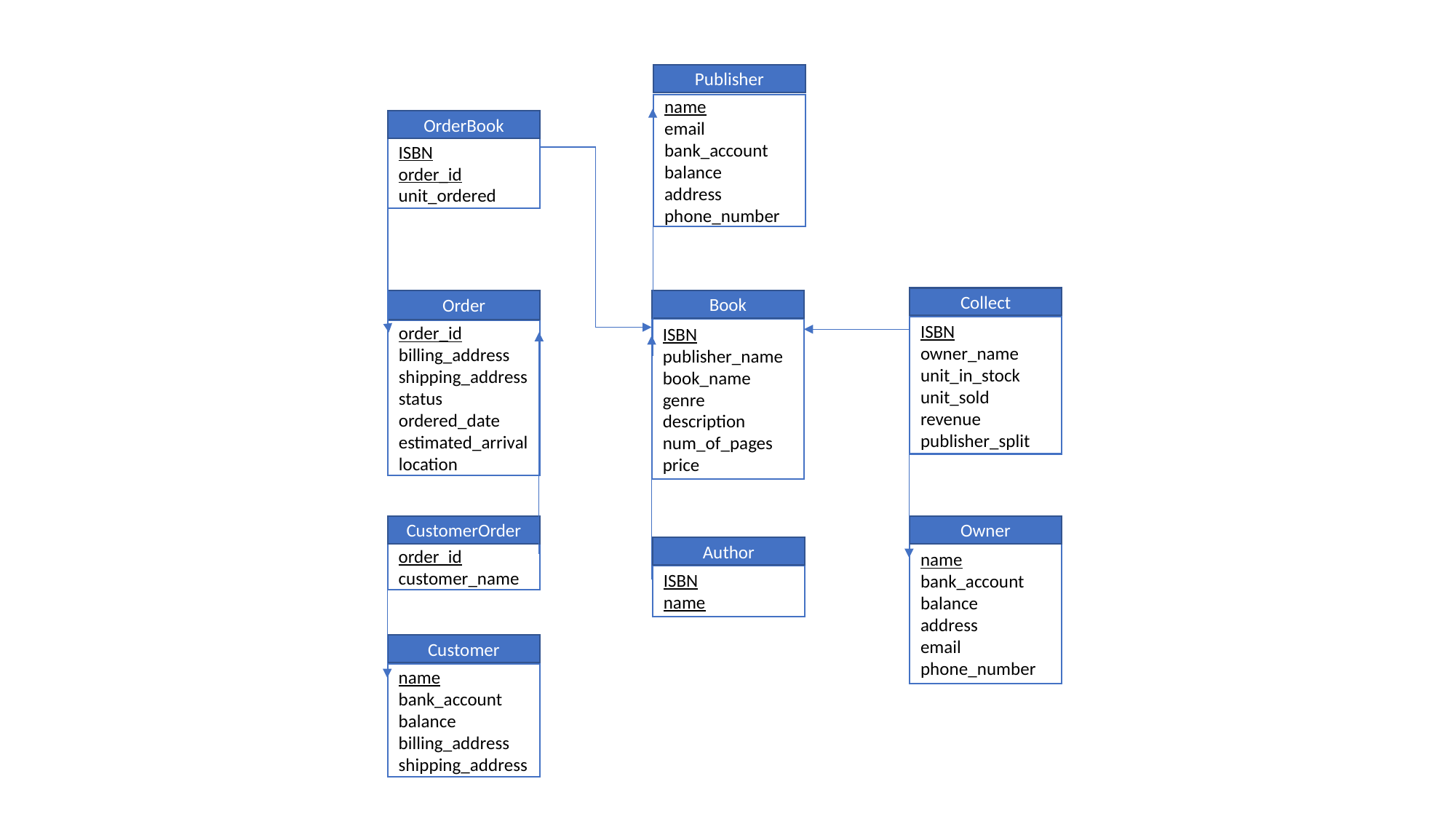

Publisher

name
email
bank_account
balance
address
phone_number

OrderBook

ISBN
order_id
unit_ordered
Collect
Book

Order

ISBN
owner_name
unit_in_stock
unit_sold
revenue
publisher_split

ISBN
publisher_name
book_name
genre
description
num_of_pages
price
order_id
billing_address
shipping_address
status
ordered_date
estimated_arrival
location
CustomerOrder
Owner

Author

name
bank_account
balance
address
email
phone_number
order_id
customer_name
ISBN
name
Customer

name
bank_account
balance
billing_address
shipping_address